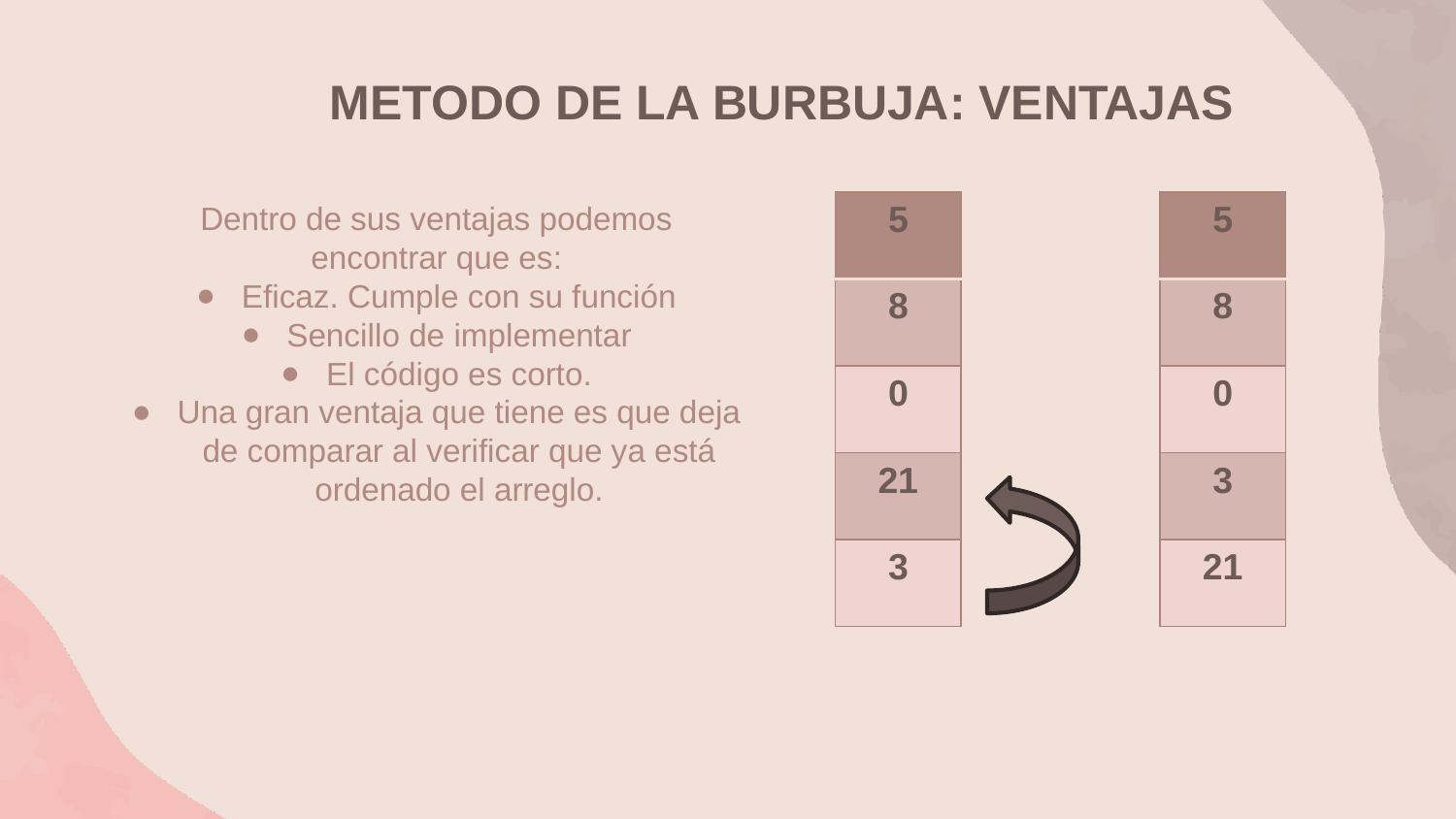

# METODO DE LA BURBUJA: VENTAJAS
Dentro de sus ventajas podemos encontrar que es:
Eficaz. Cumple con su función
Sencillo de implementar
El código es corto.
Una gran ventaja que tiene es que deja de comparar al verificar que ya está ordenado el arreglo.
| 5 |
| --- |
| 8 |
| 0 |
| 21 |
| 3 |
| 5 |
| --- |
| 8 |
| 0 |
| 3 |
| 21 |